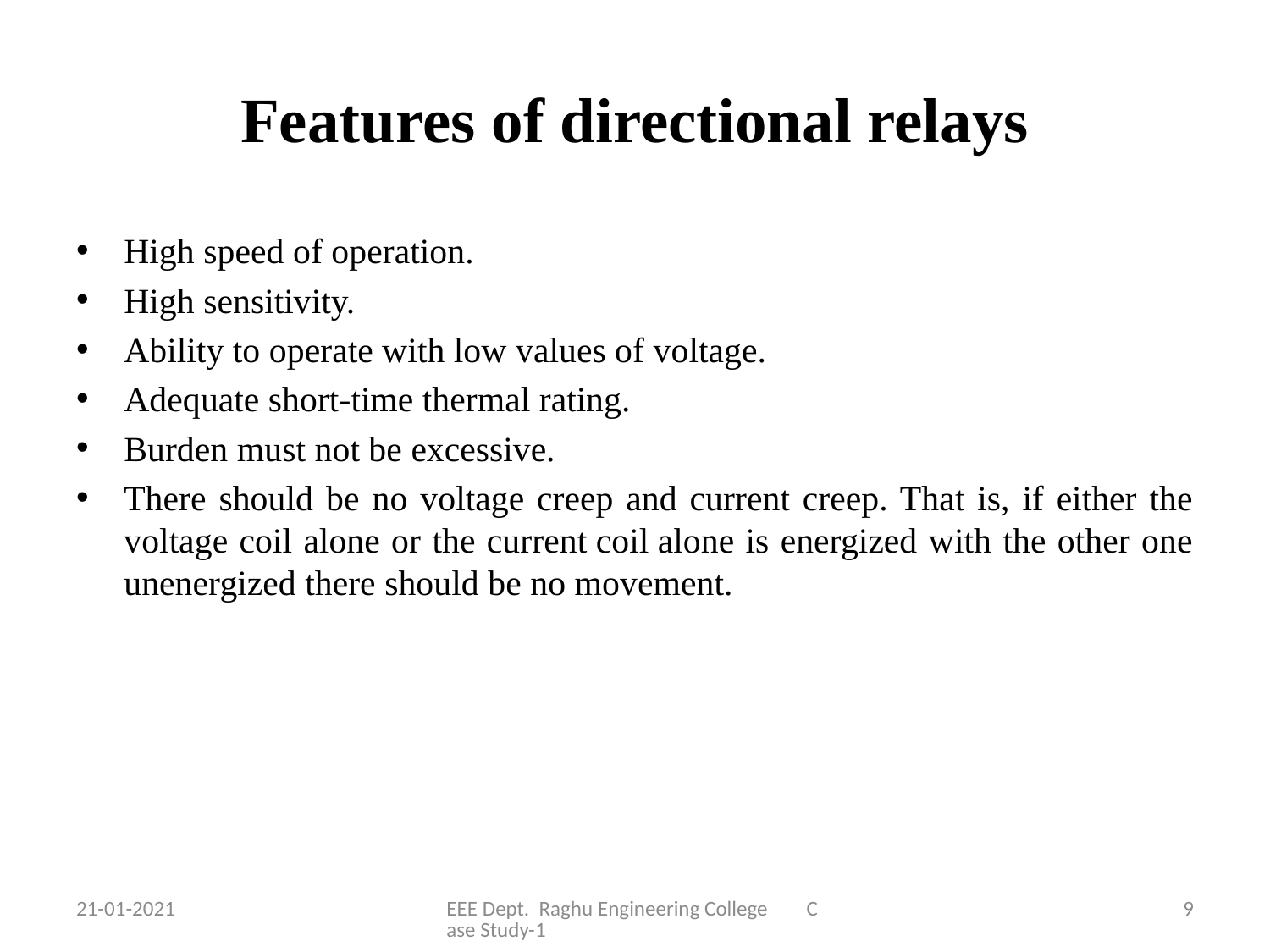

# Features of directional relays
High speed of operation.
High sensitivity.
Ability to operate with low values of voltage.
Adequate short-time thermal rating.
Burden must not be excessive.
There should be no voltage creep and current creep. That is, if either the voltage coil alone or the current coil alone is energized with the other one unenergized there should be no movement.

21-01-2021
EEE Dept.  Raghu Engineering College        Case Study-1
9